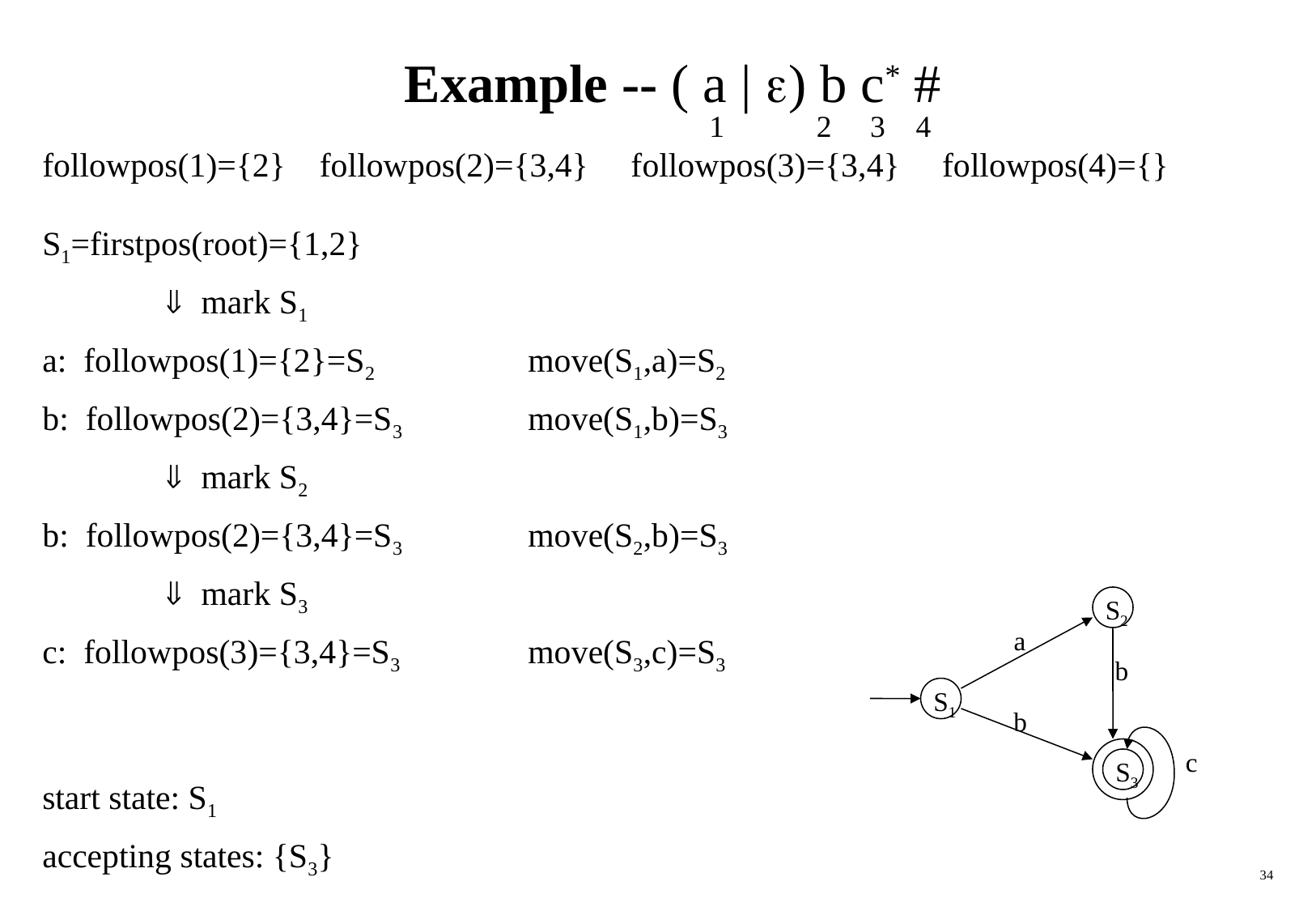

# Example -- ( a | ε) b c* #
  1            2     3    4
followpos(1)={2}    followpos(2)={3,4}     followpos(3)={3,4}     followpos(4)={}

S1=firstpos(root)={1,2}
	⇓  mark S1
a:  followpos(1)={2}=S2		move(S1,a)=S2
b:  followpos(2)={3,4}=S3 	move(S1,b)=S3
	⇓  mark S2
b:  followpos(2)={3,4}=S3		move(S2,b)=S3
	⇓  mark S3
c:  followpos(3)={3,4}=S3 	move(S3,c)=S3

start state: S1
accepting states: {S3}

S2

a

b

S1

b

c
S3
34